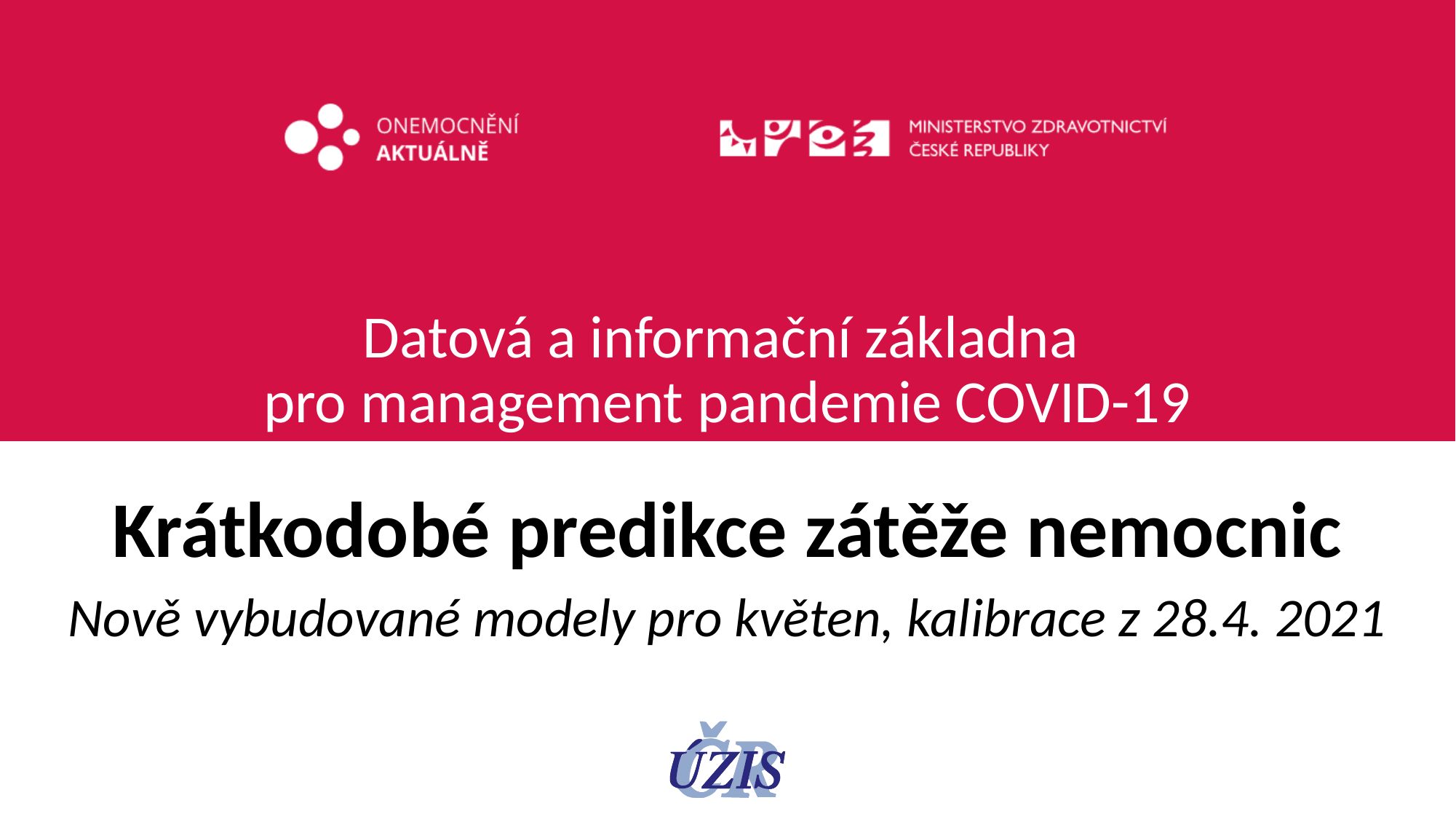

# Datová a informační základna pro management pandemie COVID-19
Krátkodobé predikce zátěže nemocnic
Nově vybudované modely pro květen, kalibrace z 28.4. 2021